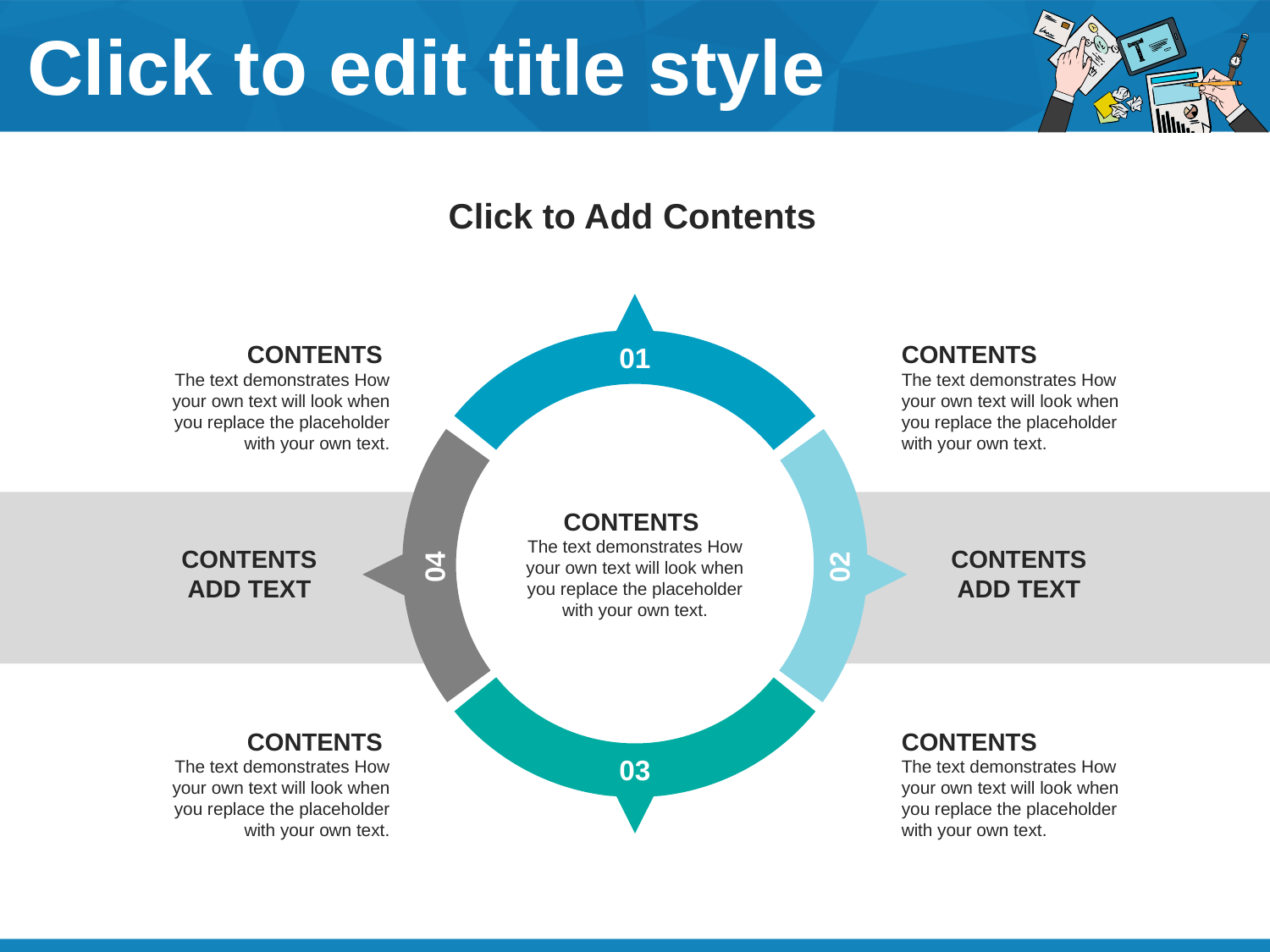

# Click to edit title style
Click to Add Contents

CONTENTS
The text demonstrates How your own text will look when you replace the placeholder with your own text.
CONTENTS
The text demonstrates How your own text will look when you replace the placeholder with your own text.
01

CONTENTS
The text demonstrates How your own text will look when you replace the placeholder with your own text.

CONTENTS
ADD TEXT
CONTENTS
ADD TEXT
04
02

CONTENTS
The text demonstrates How your own text will look when you replace the placeholder with your own text.
CONTENTS
The text demonstrates How your own text will look when you replace the placeholder with your own text.
03